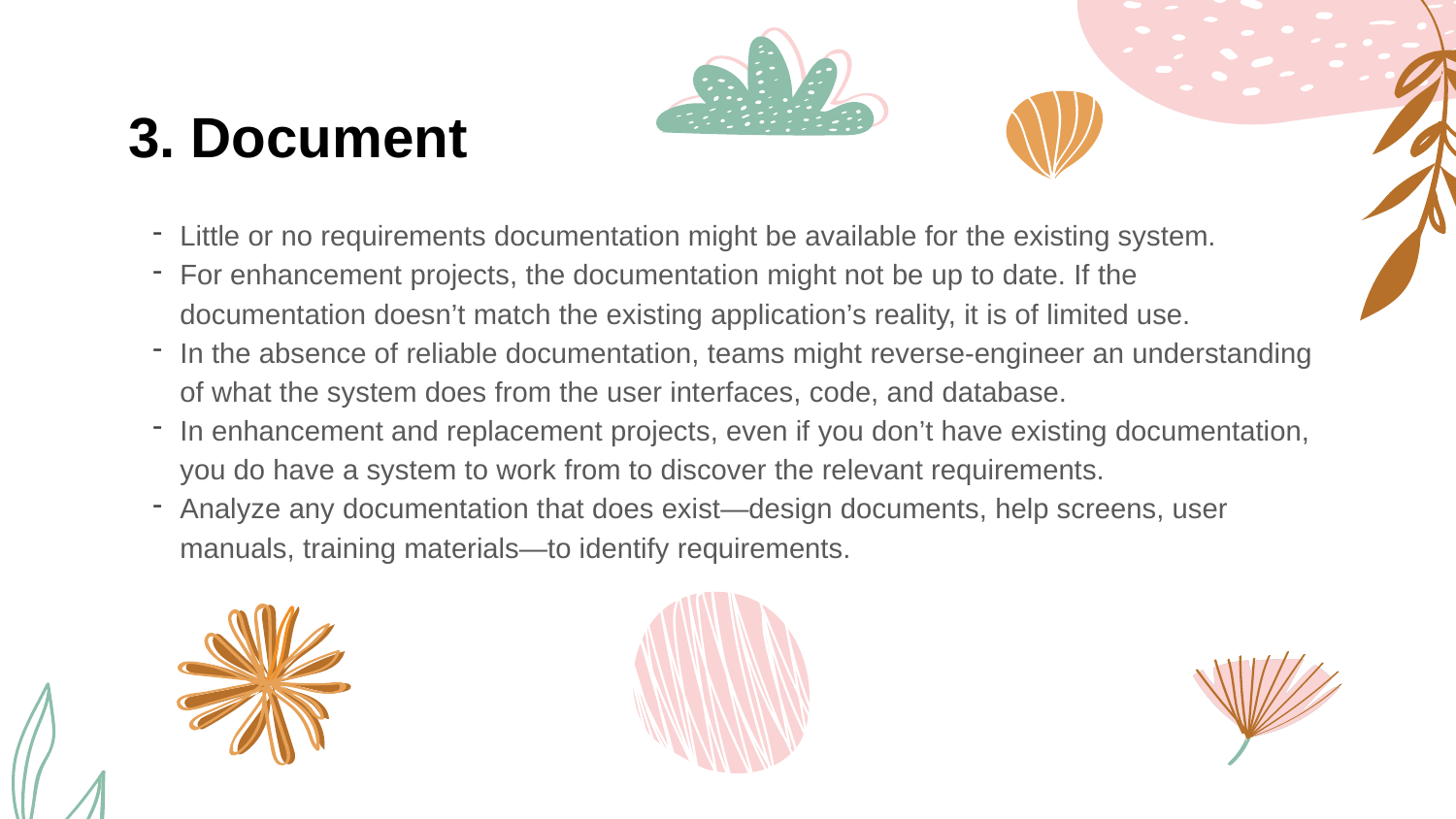

# 3. Document

Little or no requirements documentation might be available for the existing system.
For enhancement projects, the documentation might not be up to date. If the documentation doesn’t match the existing application’s reality, it is of limited use.
In the absence of reliable documentation, teams might reverse-engineer an understanding of what the system does from the user interfaces, code, and database.
In enhancement and replacement projects, even if you don’t have existing documentation, you do have a system to work from to discover the relevant requirements.
Analyze any documentation that does exist—design documents, help screens, user manuals, training materials—to identify requirements.